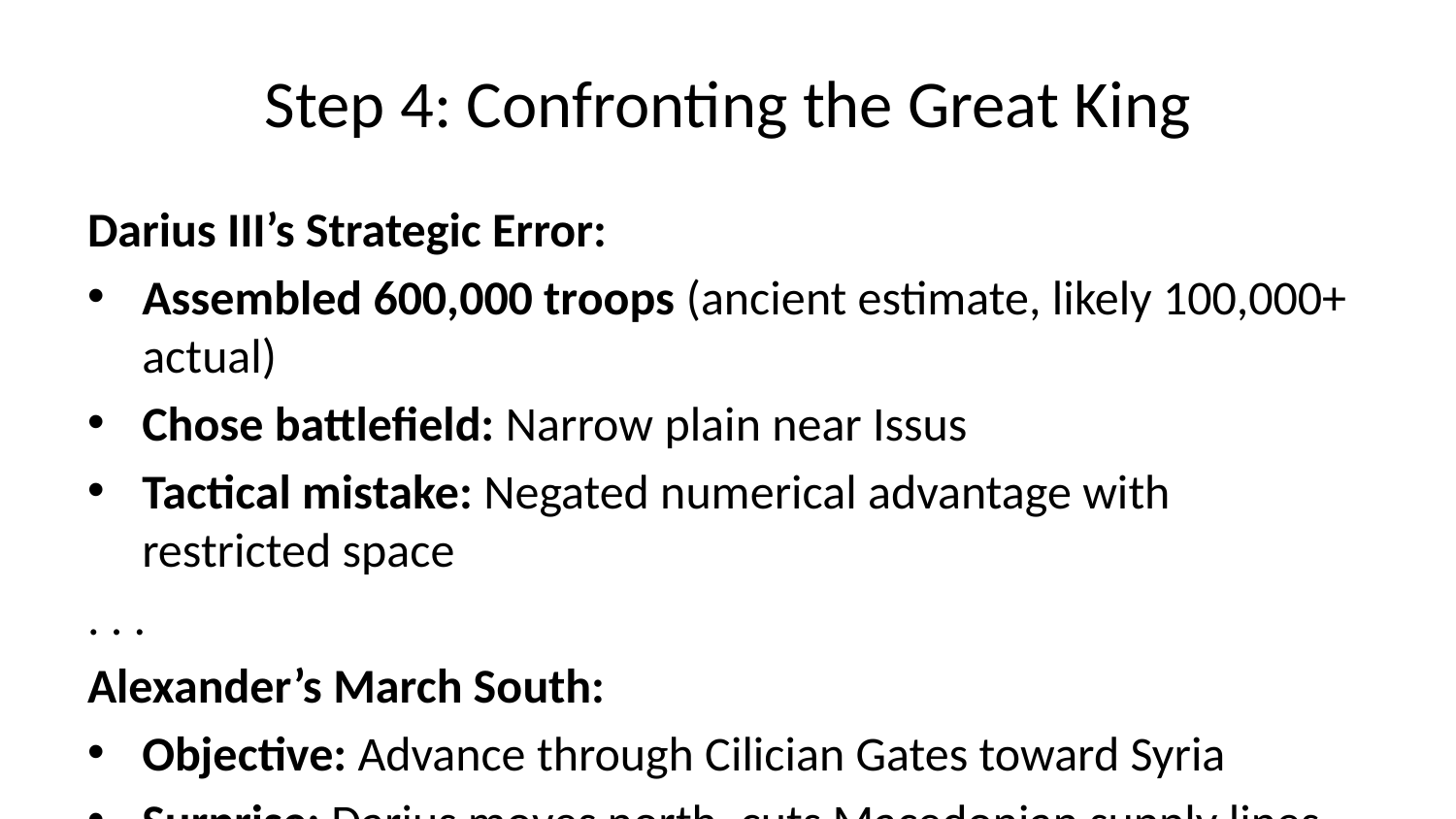

# Step 4: Confronting the Great King
Darius III’s Strategic Error:
Assembled 600,000 troops (ancient estimate, likely 100,000+ actual)
Chose battlefield: Narrow plain near Issus
Tactical mistake: Negated numerical advantage with restricted space
. . .
Alexander’s March South:
Objective: Advance through Cilician Gates toward Syria
Surprise: Darius moves north, cuts Macedonian supply lines
Alexander’s response: Immediate about-face, forced battle